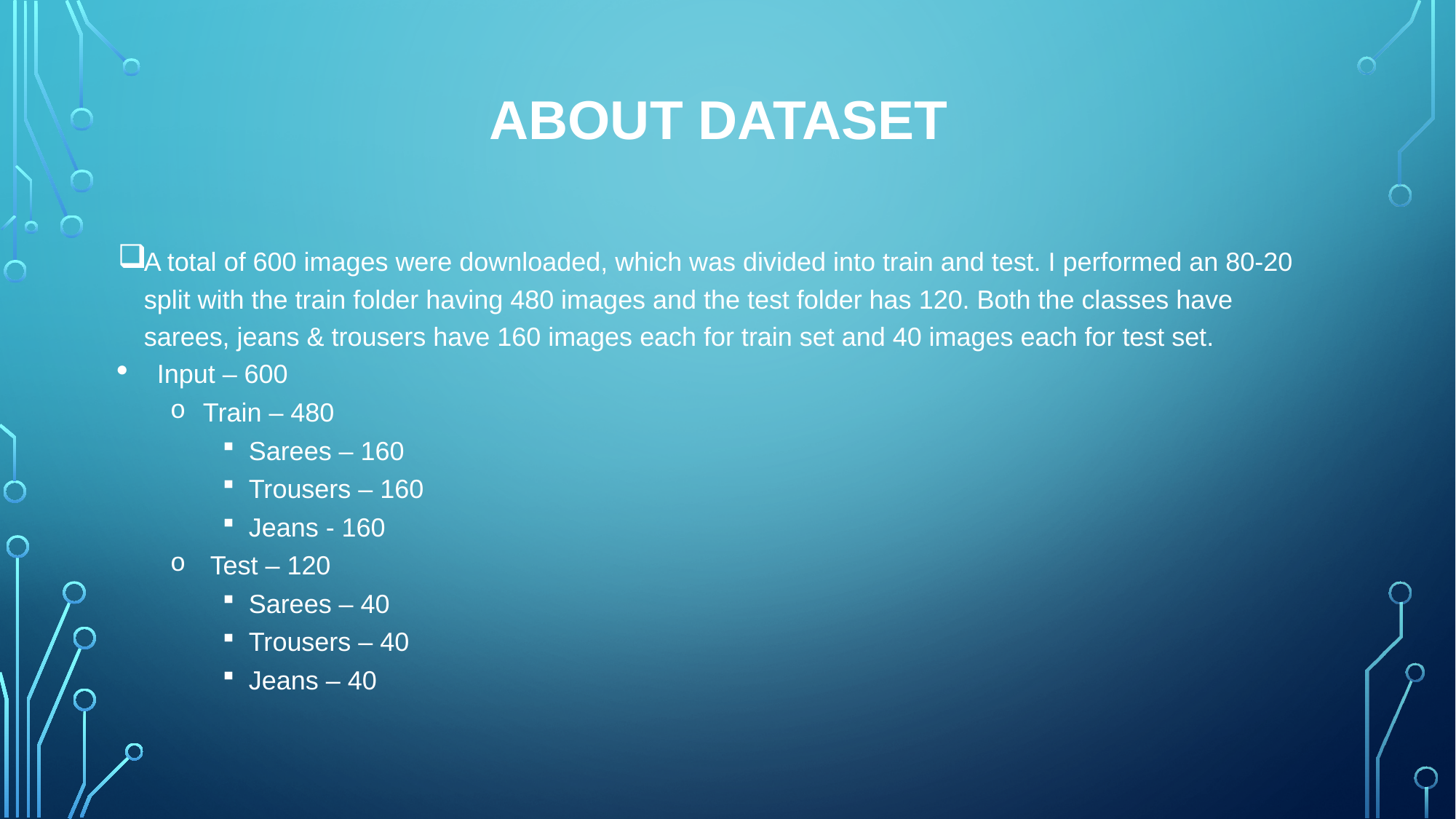

# About Dataset
A total of 600 images were downloaded, which was divided into train and test. I performed an 80-20 split with the train folder having 480 images and the test folder has 120. Both the classes have sarees, jeans & trousers have 160 images each for train set and 40 images each for test set.
Input – 600
Train – 480
Sarees – 160
Trousers – 160
Jeans - 160
 Test – 120
Sarees – 40
Trousers – 40
Jeans – 40